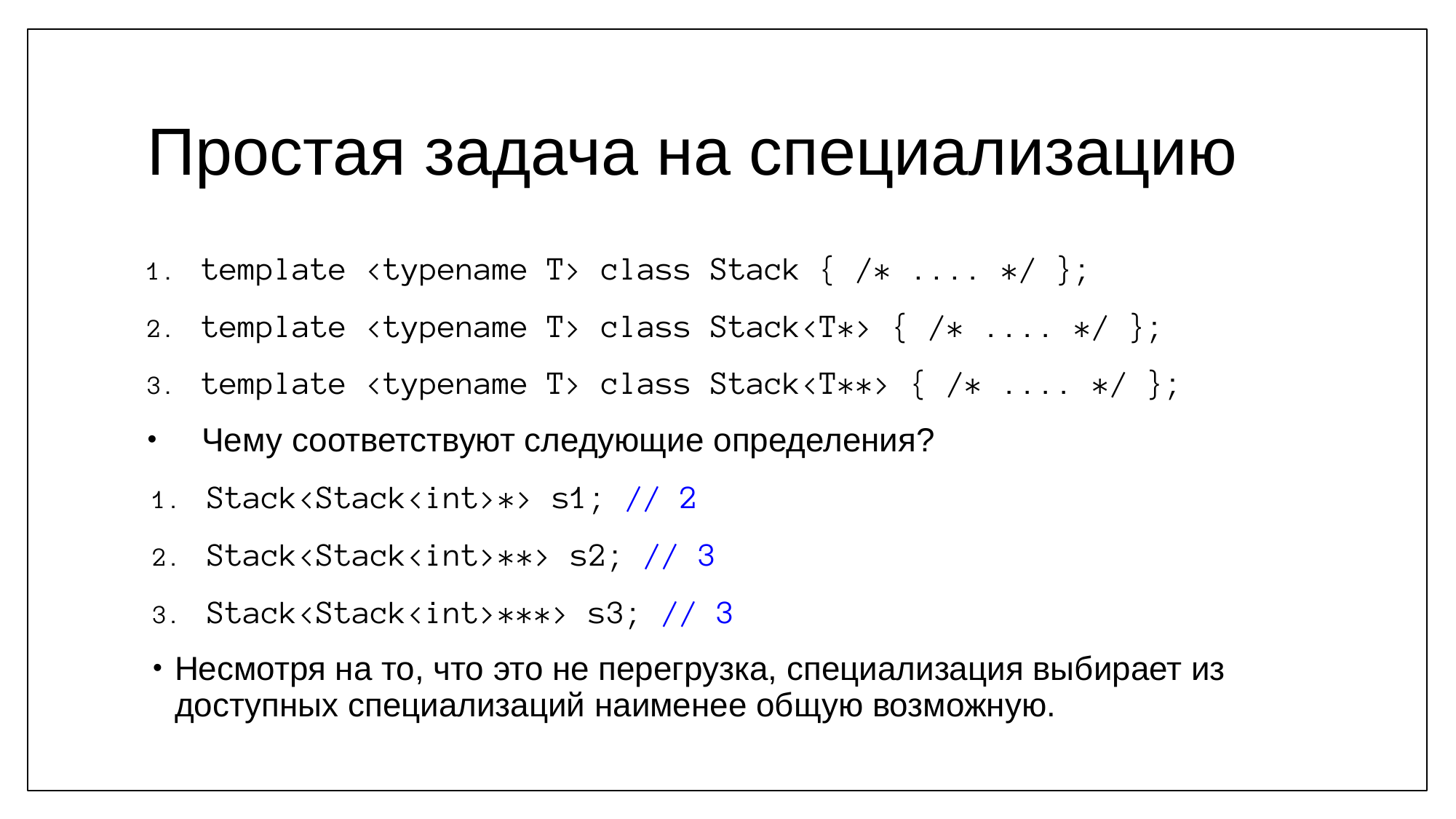

# Простая задача на специализацию
template <typename T> class Stack { /* .... */ };
template <typename T> class Stack<T*> { /* .... */ };
template <typename T> class Stack<T**> { /* .... */ };
Чему соответствуют следующие определения?
Stack<Stack<int>*> s1; // 2
Stack<Stack<int>**> s2; // 3
Stack<Stack<int>***> s3; // 3
Несмотря на то, что это не перегрузка, специализация выбирает из доступных специализаций наименее общую возможную.